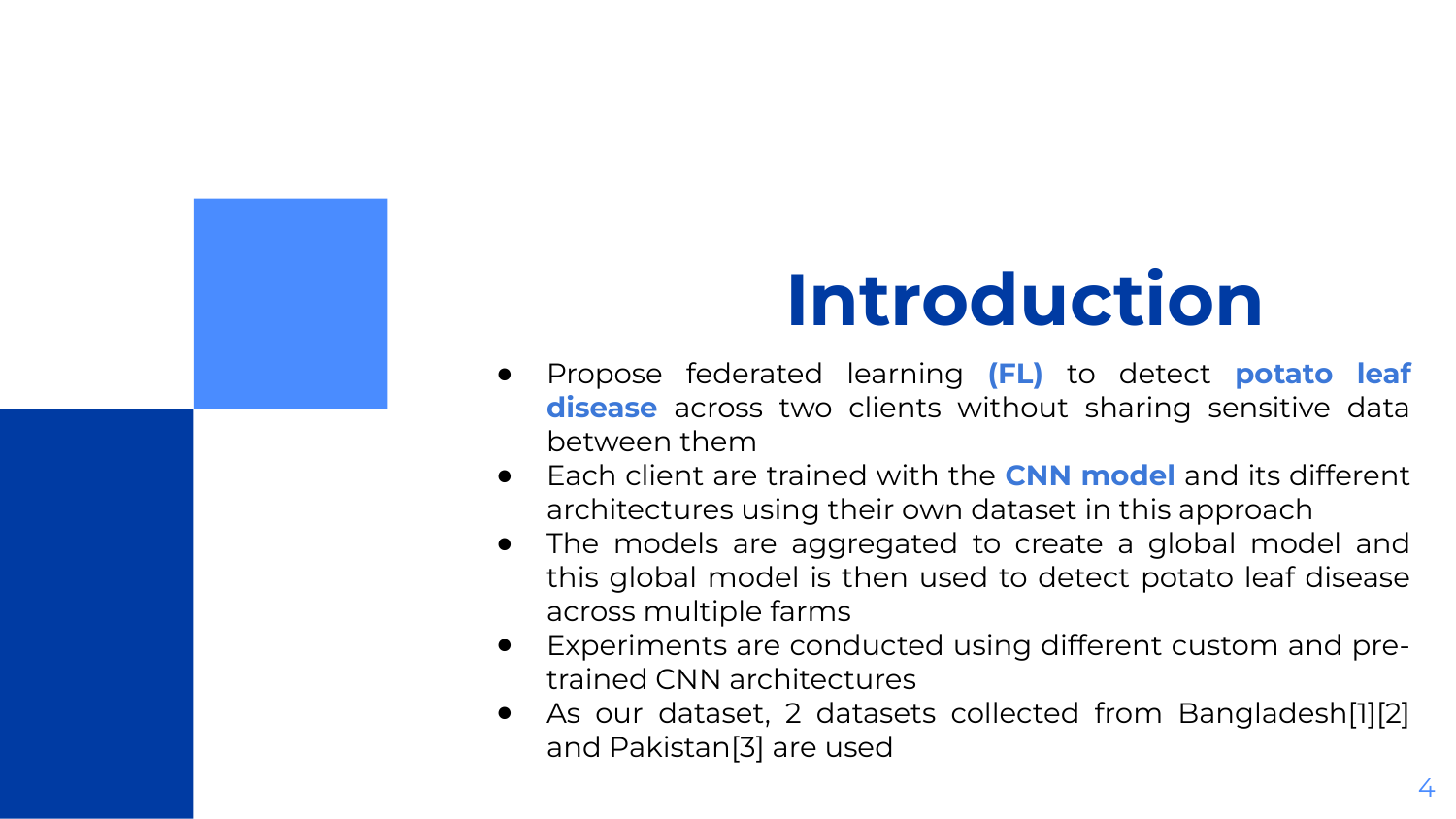

# Introduction
Propose federated learning (FL) to detect potato leaf disease across two clients without sharing sensitive data between them
Each client are trained with the CNN model and its different architectures using their own dataset in this approach
The models are aggregated to create a global model and this global model is then used to detect potato leaf disease across multiple farms
Experiments are conducted using different custom and pre-trained CNN architectures
As our dataset, 2 datasets collected from Bangladesh[1][2] and Pakistan[3] are used
4